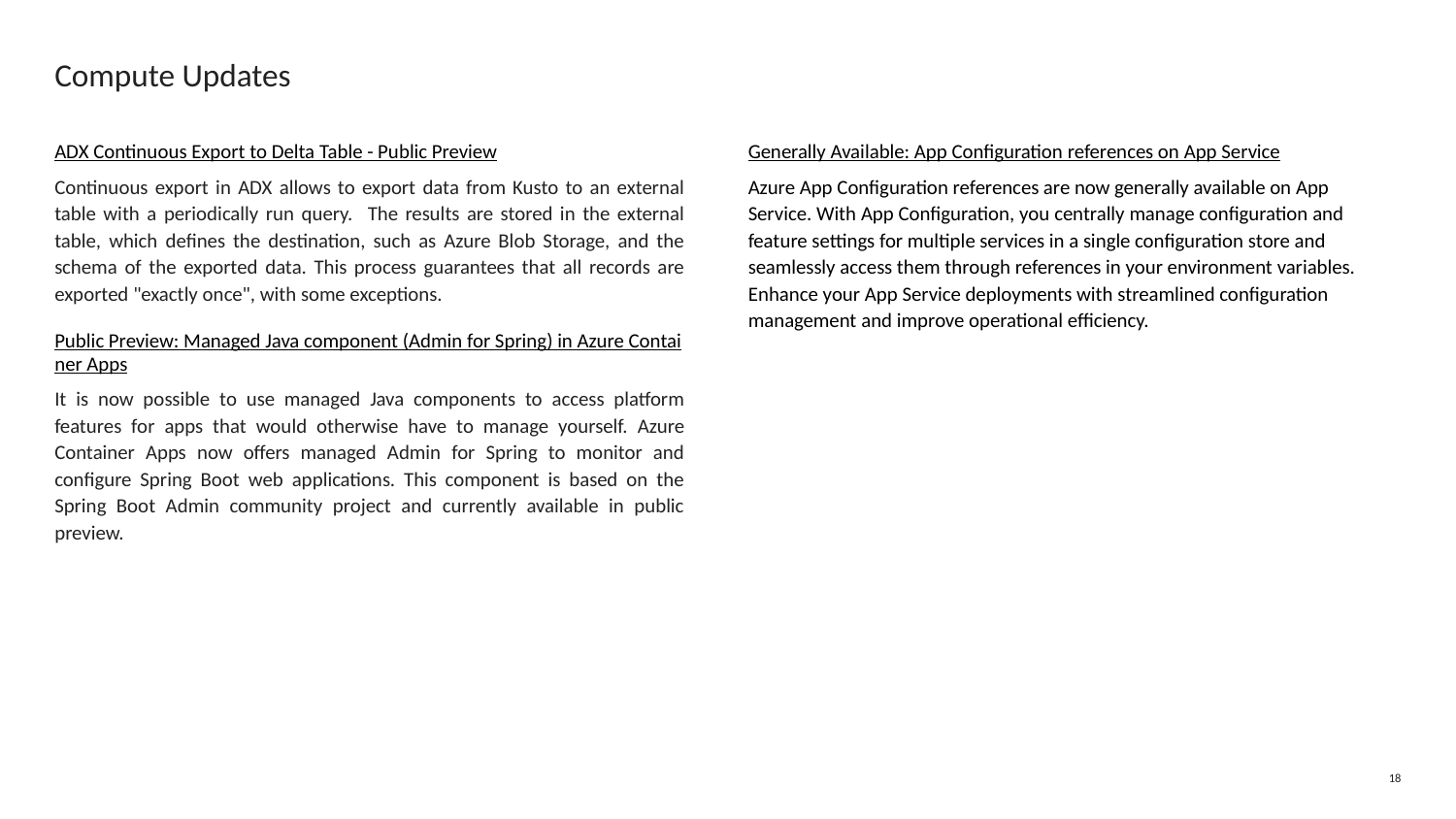

# Compute Updates
Generally Available: App Configuration references on App Service
Azure App Configuration references are now generally available on App Service. With App Configuration, you centrally manage configuration and feature settings for multiple services in a single configuration store and seamlessly access them through references in your environment variables. Enhance your App Service deployments with streamlined configuration management and improve operational efficiency.
ADX Continuous Export to Delta Table - Public Preview
Continuous export in ADX allows to export data from Kusto to an external table with a periodically run query.  The results are stored in the external table, which defines the destination, such as Azure Blob Storage, and the schema of the exported data. This process guarantees that all records are exported "exactly once", with some exceptions.
Public Preview: Managed Java component (Admin for Spring) in Azure Container Apps
It is now possible to use managed Java components to access platform features for apps that would otherwise have to manage yourself. Azure Container Apps now offers managed Admin for Spring to monitor and configure Spring Boot web applications. This component is based on the Spring Boot Admin community project and currently available in public preview.